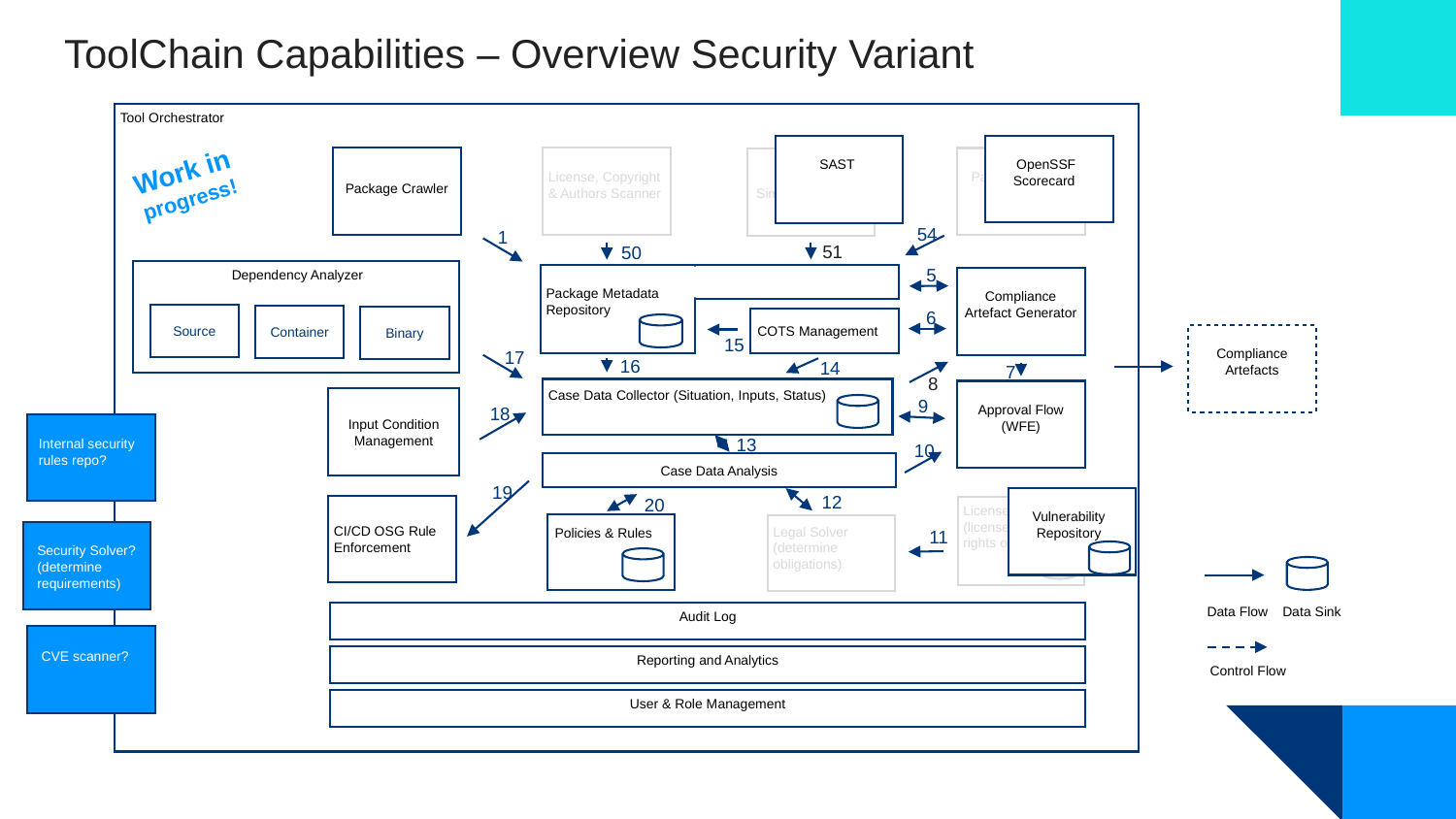

# ToolChain Capabilities – Overview Security Variant
Tool Orchestrator

OpenSSF
Scorecard

SAST

Package Crawler

License, Copyright & Authors Scanner

Package Source Archive
Work in
progress!

Snippet & Similarity Scanner
(forensics)
54
1
51
50
5
6
15
17
16
14
7
8
9
18
13
10
19
12
20
11

Dependency Analyzer

Source
Container
Binary

Package Metadata Repository

Compliance Artefact Generator

COTS Management

Compliance Artefacts

Case Data Collector (Situation, Inputs, Status)

Approval Flow (WFE)
Input Condition Management

Internal security rules repo?

Case Data Analysis

Vulnerability Repository

CI/CD OSG Rule Enforcement

License Repository (license facts, rights obligations)

Policies & Rules

Legal Solver (determine obligations)

Security Solver?
(determine requirements)

Data Flow
Data Sink

Audit Log

CVE scanner?

Reporting and Analytics

Control Flow

User & Role Management
7